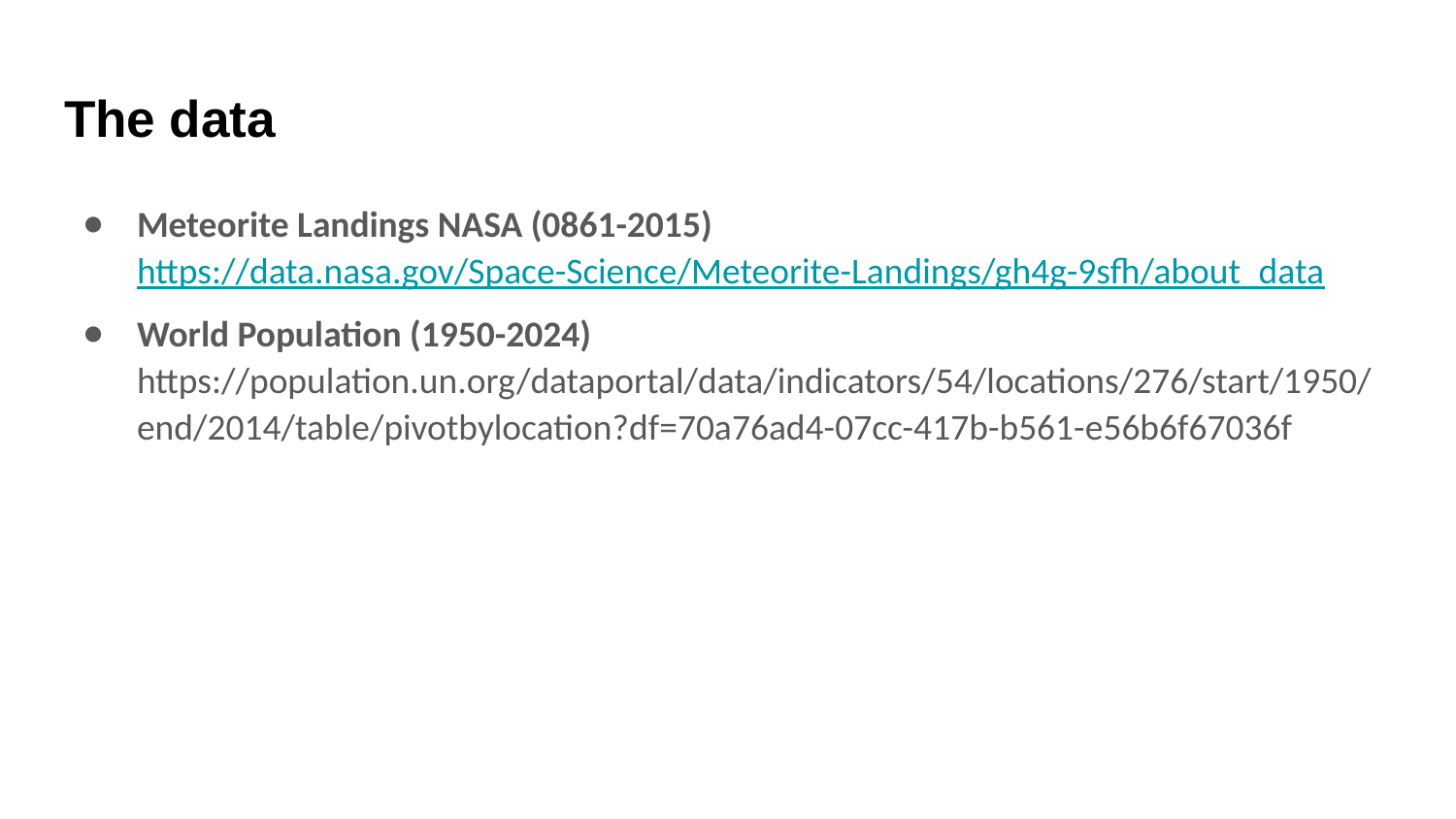

# The data
Meteorite Landings NASA (0861-2015)
https://data.nasa.gov/Space-Science/Meteorite-Landings/gh4g-9sfh/about_data
World Population (1950-2024)
https://population.un.org/dataportal/data/indicators/54/locations/276/start/1950/end/2014/table/pivotbylocation?df=70a76ad4-07cc-417b-b561-e56b6f67036f